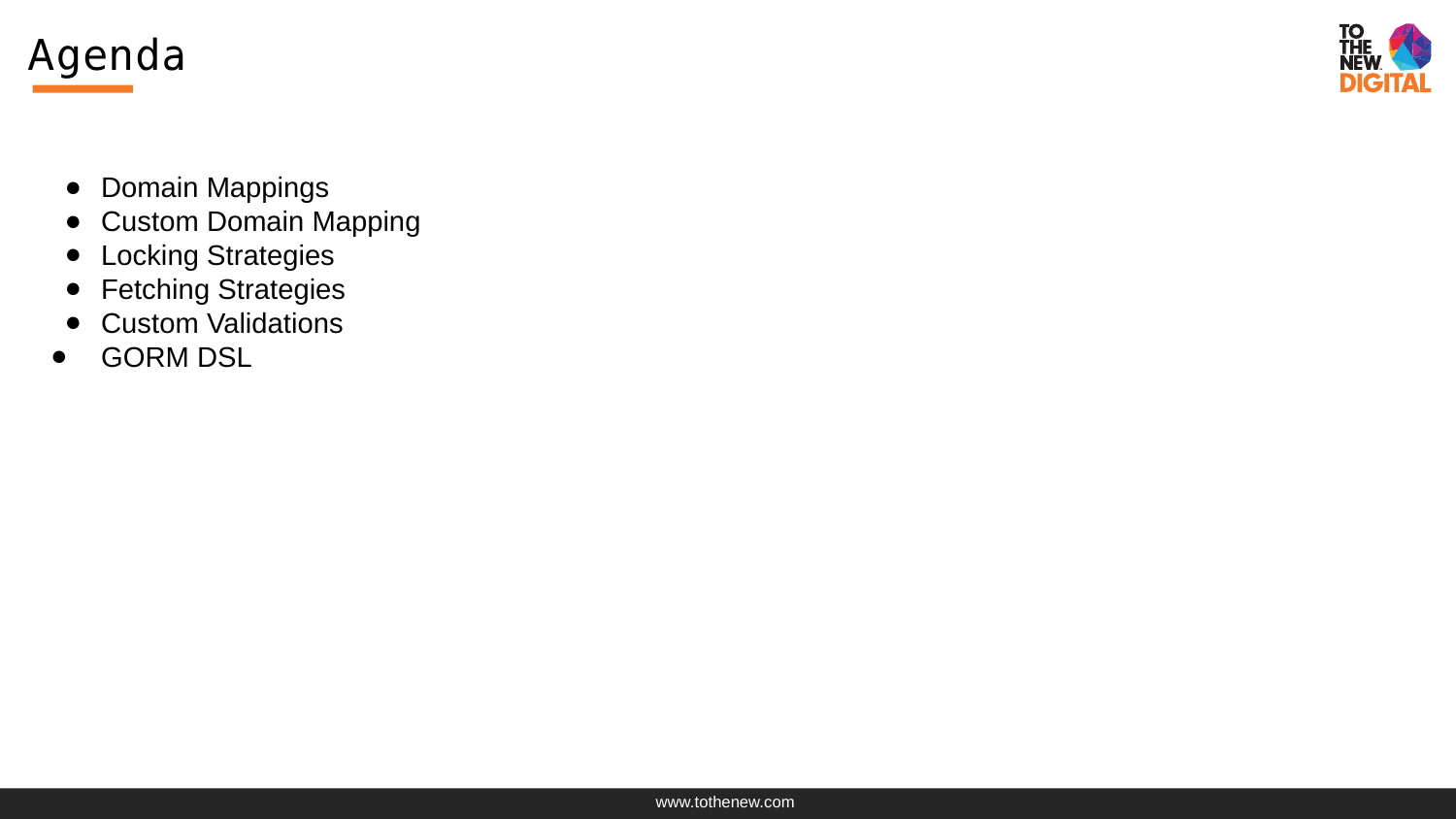

# Agenda
Domain Mappings
Custom Domain Mapping
Locking Strategies
Fetching Strategies
Custom Validations
GORM DSL